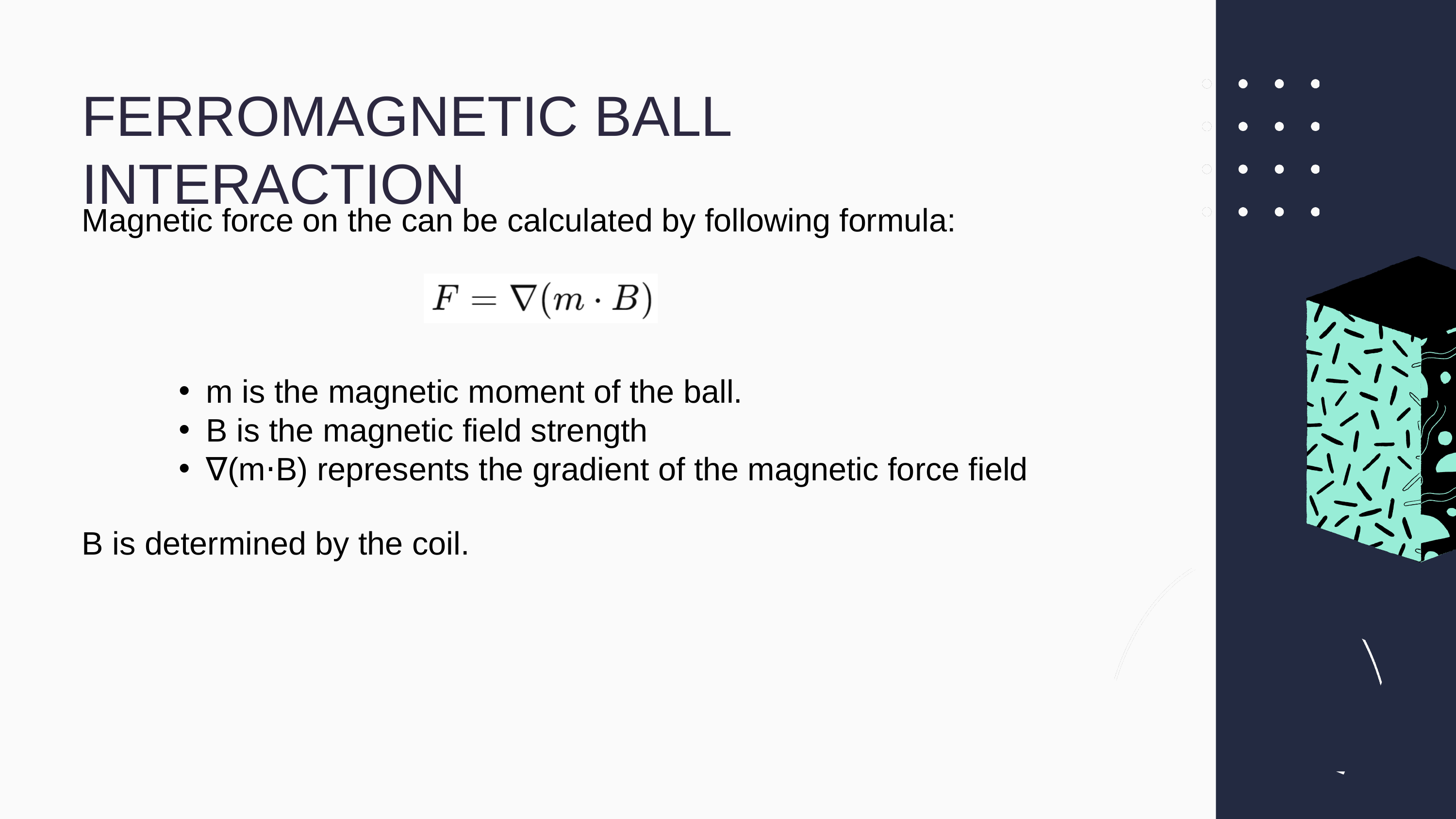

FERROMAGNETIC BALL INTERACTION

Magnetic force on the can be calculated by following formula:

m is the magnetic moment of the ball.
B is the magnetic field strength
∇(m⋅B) represents the gradient of the magnetic force field
B is determined by the coil.